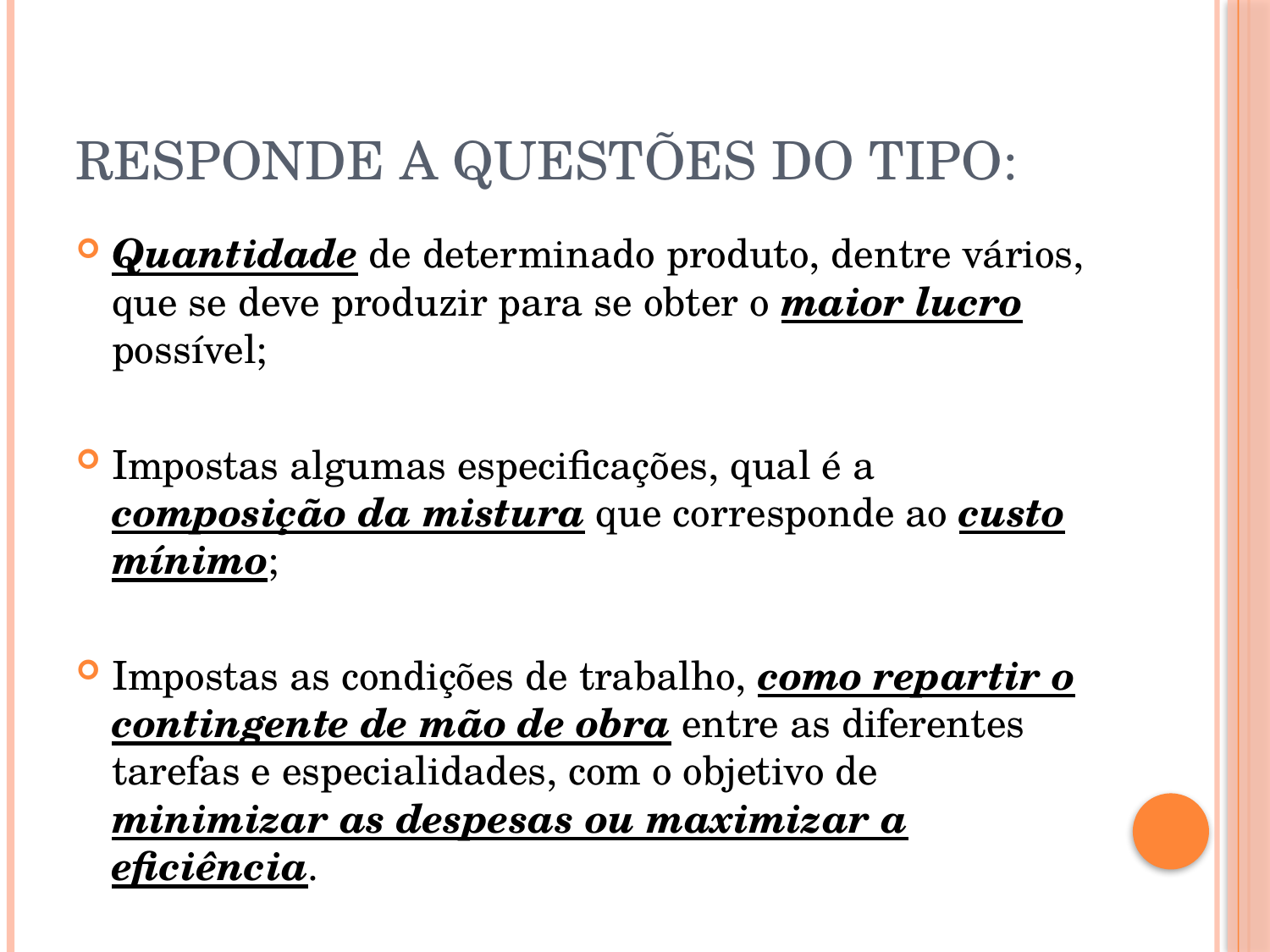

# Responde a questões do tipo:
Quantidade de determinado produto, dentre vários, que se deve produzir para se obter o maior lucro possível;

Impostas algumas especificações, qual é a composição da mistura que corresponde ao custo mínimo;

Impostas as condições de trabalho, como repartir o contingente de mão de obra entre as diferentes tarefas e especialidades, com o objetivo de minimizar as despesas ou maximizar a eficiência.